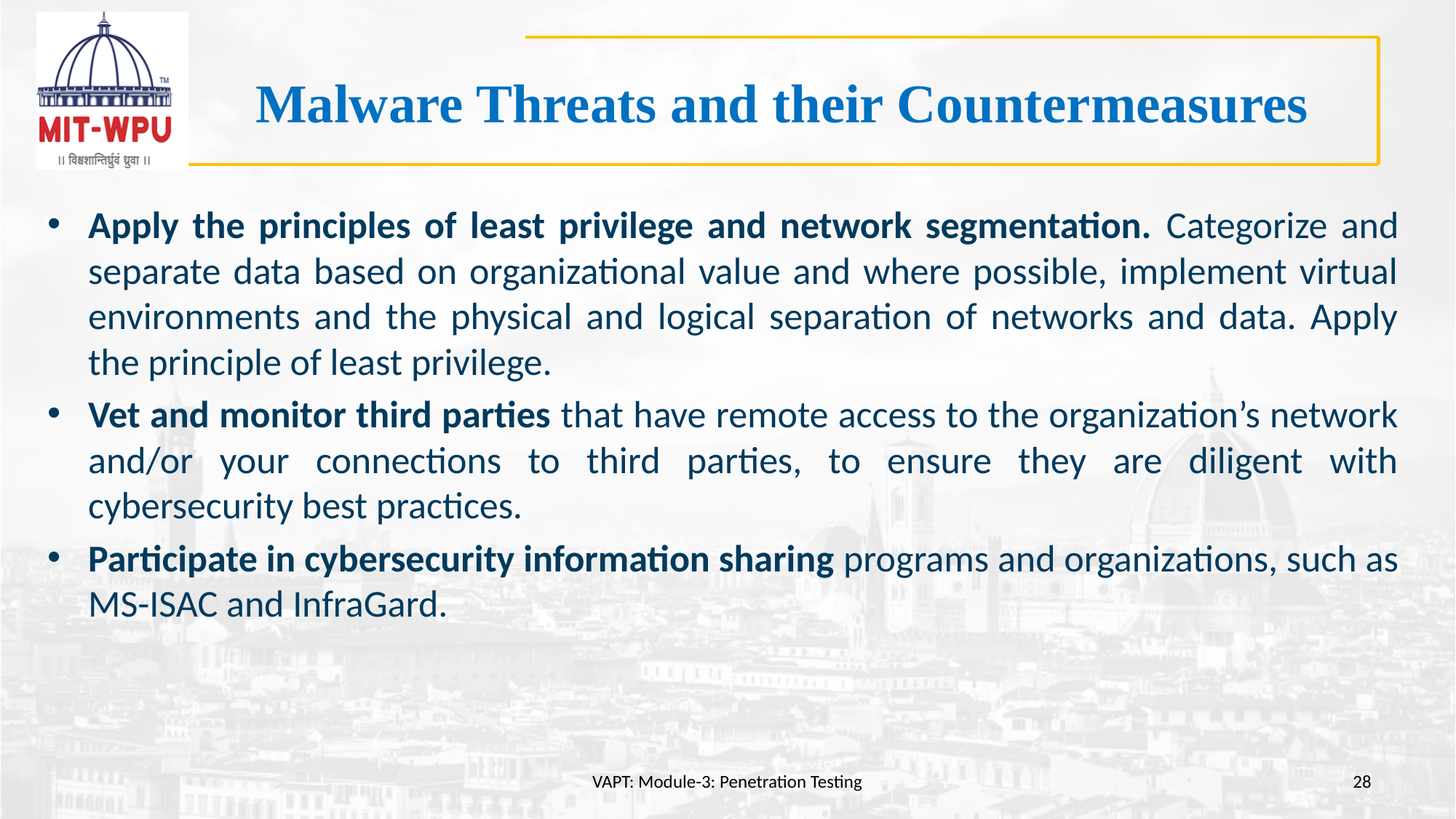

# Malware Threats and their Countermeasures
Apply the principles of least privilege and network segmentation. Categorize and separate data based on organizational value and where possible, implement virtual environments and the physical and logical separation of networks and data. Apply the principle of least privilege.
Vet and monitor third parties that have remote access to the organization’s network and/or your connections to third parties, to ensure they are diligent with cybersecurity best practices.
Participate in cybersecurity information sharing programs and organizations, such as MS-ISAC and InfraGard.
VAPT: Module-3: Penetration Testing
28